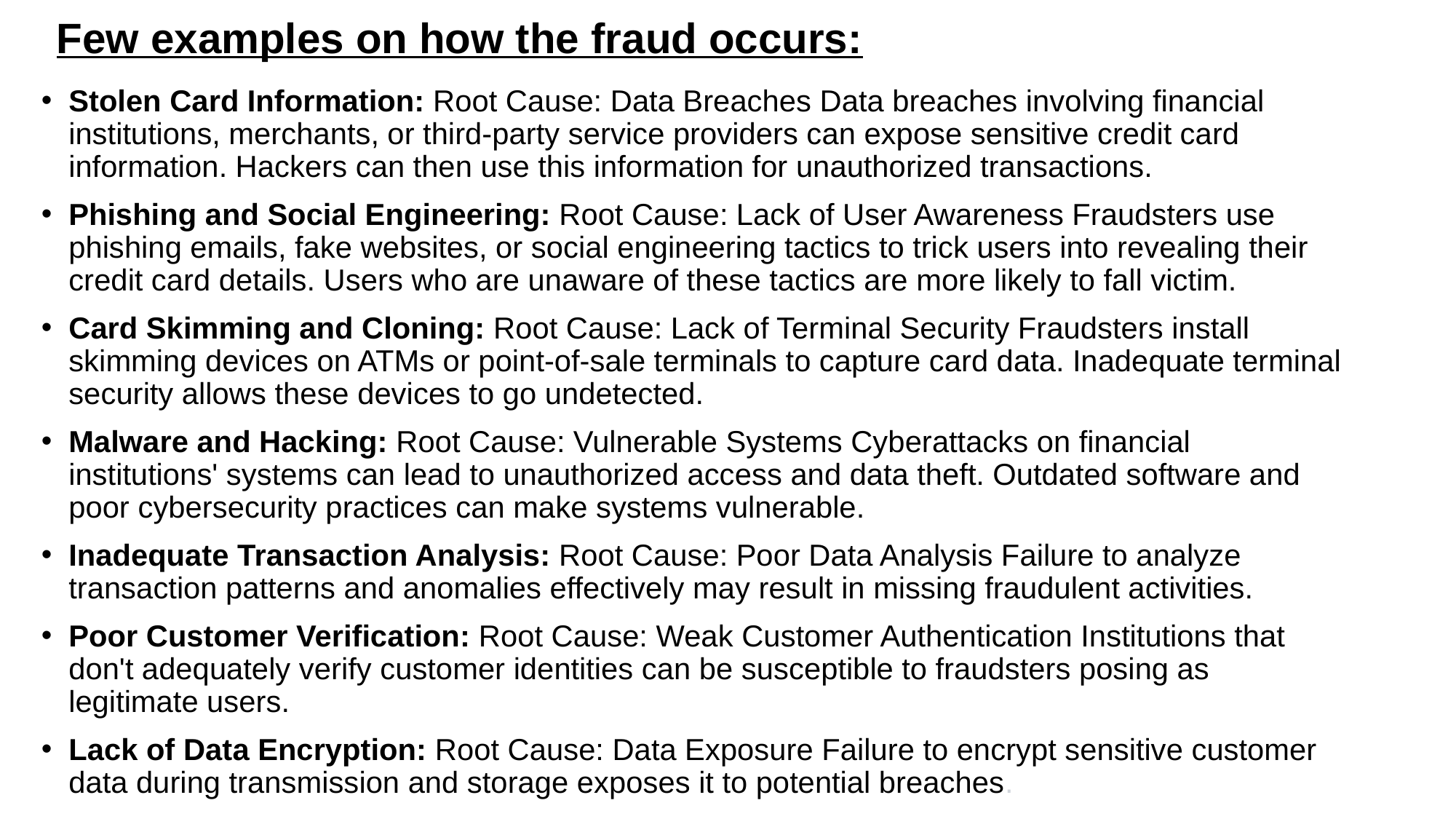

# Few examples on how the fraud occurs:
Stolen Card Information: Root Cause: Data Breaches Data breaches involving financial institutions, merchants, or third-party service providers can expose sensitive credit card information. Hackers can then use this information for unauthorized transactions.
Phishing and Social Engineering: Root Cause: Lack of User Awareness Fraudsters use phishing emails, fake websites, or social engineering tactics to trick users into revealing their credit card details. Users who are unaware of these tactics are more likely to fall victim.
Card Skimming and Cloning: Root Cause: Lack of Terminal Security Fraudsters install skimming devices on ATMs or point-of-sale terminals to capture card data. Inadequate terminal security allows these devices to go undetected.
Malware and Hacking: Root Cause: Vulnerable Systems Cyberattacks on financial institutions' systems can lead to unauthorized access and data theft. Outdated software and poor cybersecurity practices can make systems vulnerable.
Inadequate Transaction Analysis: Root Cause: Poor Data Analysis Failure to analyze transaction patterns and anomalies effectively may result in missing fraudulent activities.
Poor Customer Verification: Root Cause: Weak Customer Authentication Institutions that don't adequately verify customer identities can be susceptible to fraudsters posing as legitimate users.
Lack of Data Encryption: Root Cause: Data Exposure Failure to encrypt sensitive customer data during transmission and storage exposes it to potential breaches.